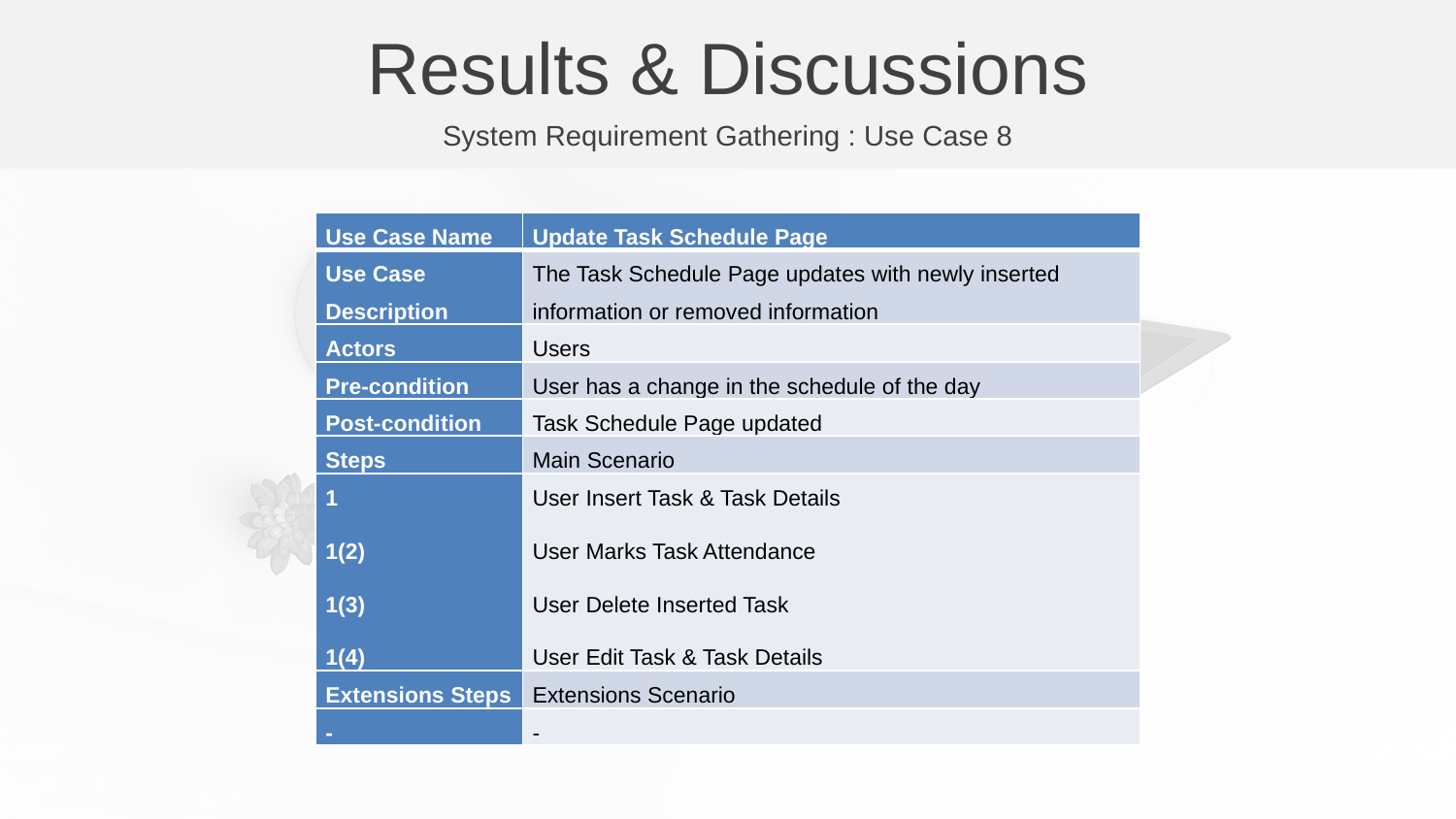

Results & Discussions
System Requirement Gathering : Use Case 8
| Use Case Name | Update Task Schedule Page |
| --- | --- |
| Use Case Description | The Task Schedule Page updates with newly inserted information or removed information |
| Actors | Users |
| Pre-condition | User has a change in the schedule of the day |
| Post-condition | Task Schedule Page updated |
| Steps | Main Scenario |
| 1 1(2) 1(3) 1(4) | User Insert Task & Task Details User Marks Task Attendance User Delete Inserted Task User Edit Task & Task Details |
| Extensions Steps | Extensions Scenario |
| - | - |